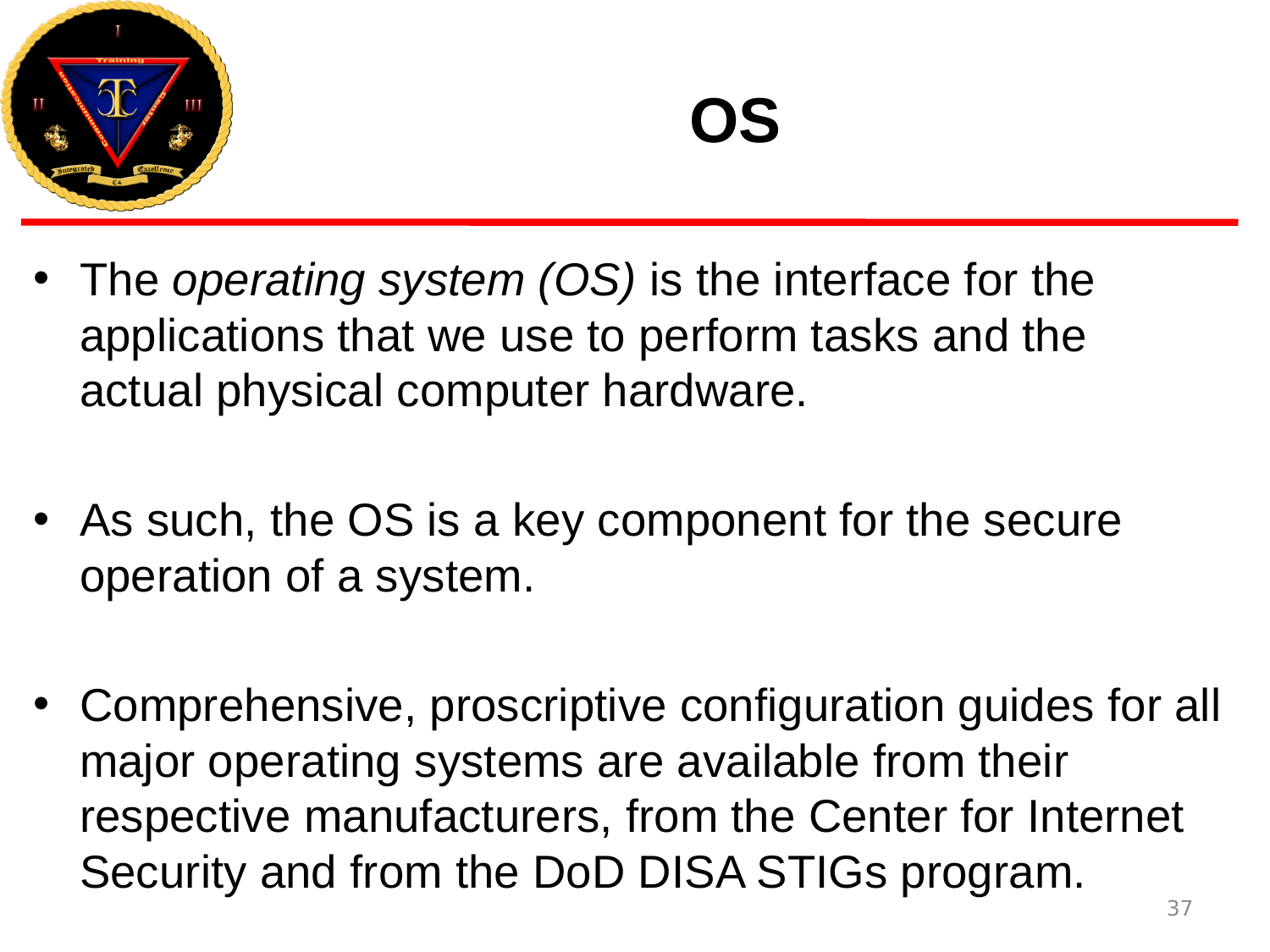

# OS
The operating system (OS) is the interface for the applications that we use to perform tasks and the actual physical computer hardware.

As such, the OS is a key component for the secure operation of a system.

Comprehensive, proscriptive configuration guides for all major operating systems are available from their respective manufacturers, from the Center for Internet Security and from the DoD DISA STIGs program.
37